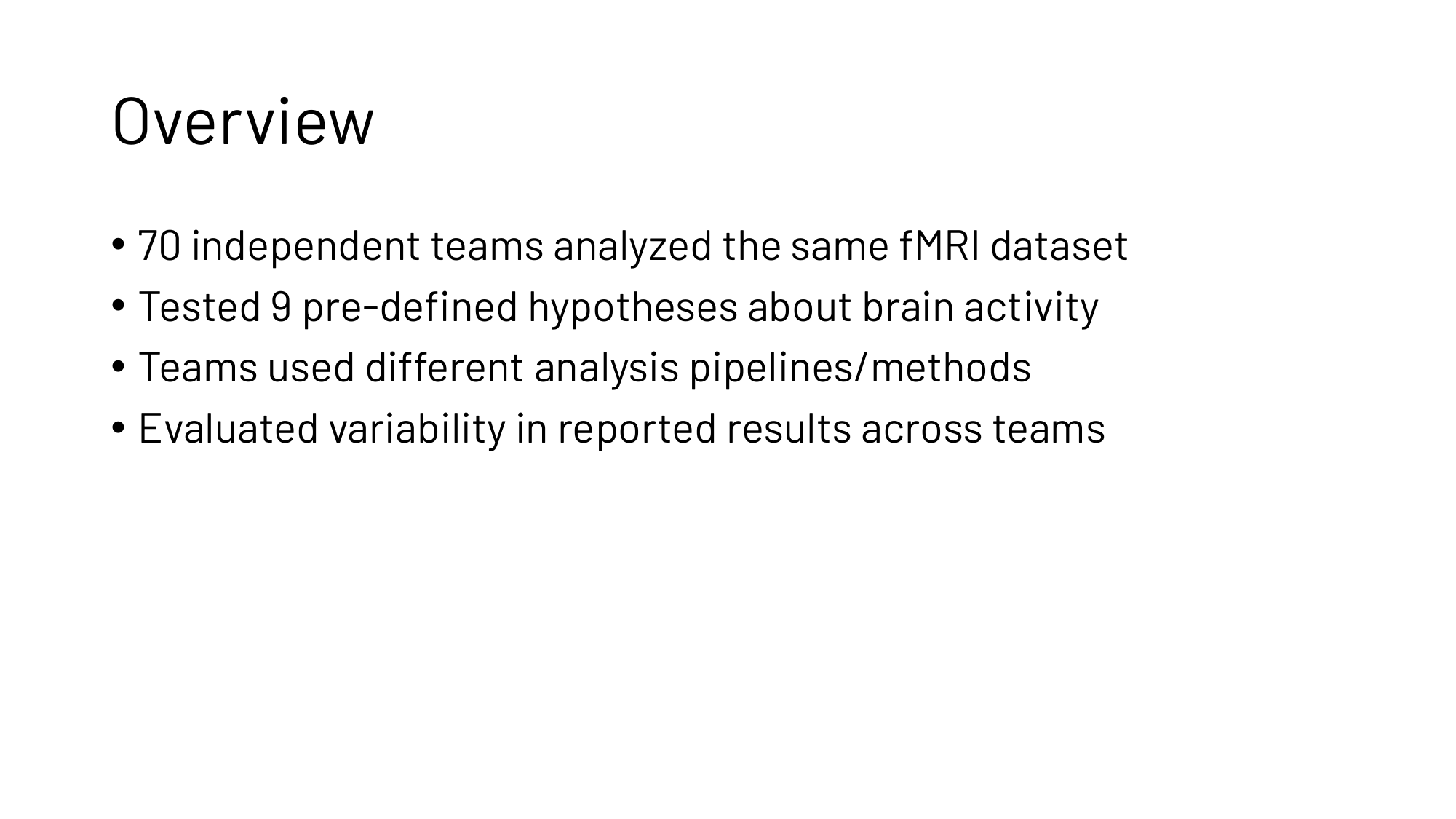

# Overview
70 independent teams analyzed the same fMRI dataset
Tested 9 pre-defined hypotheses about brain activity
Teams used different analysis pipelines/methods
Evaluated variability in reported results across teams